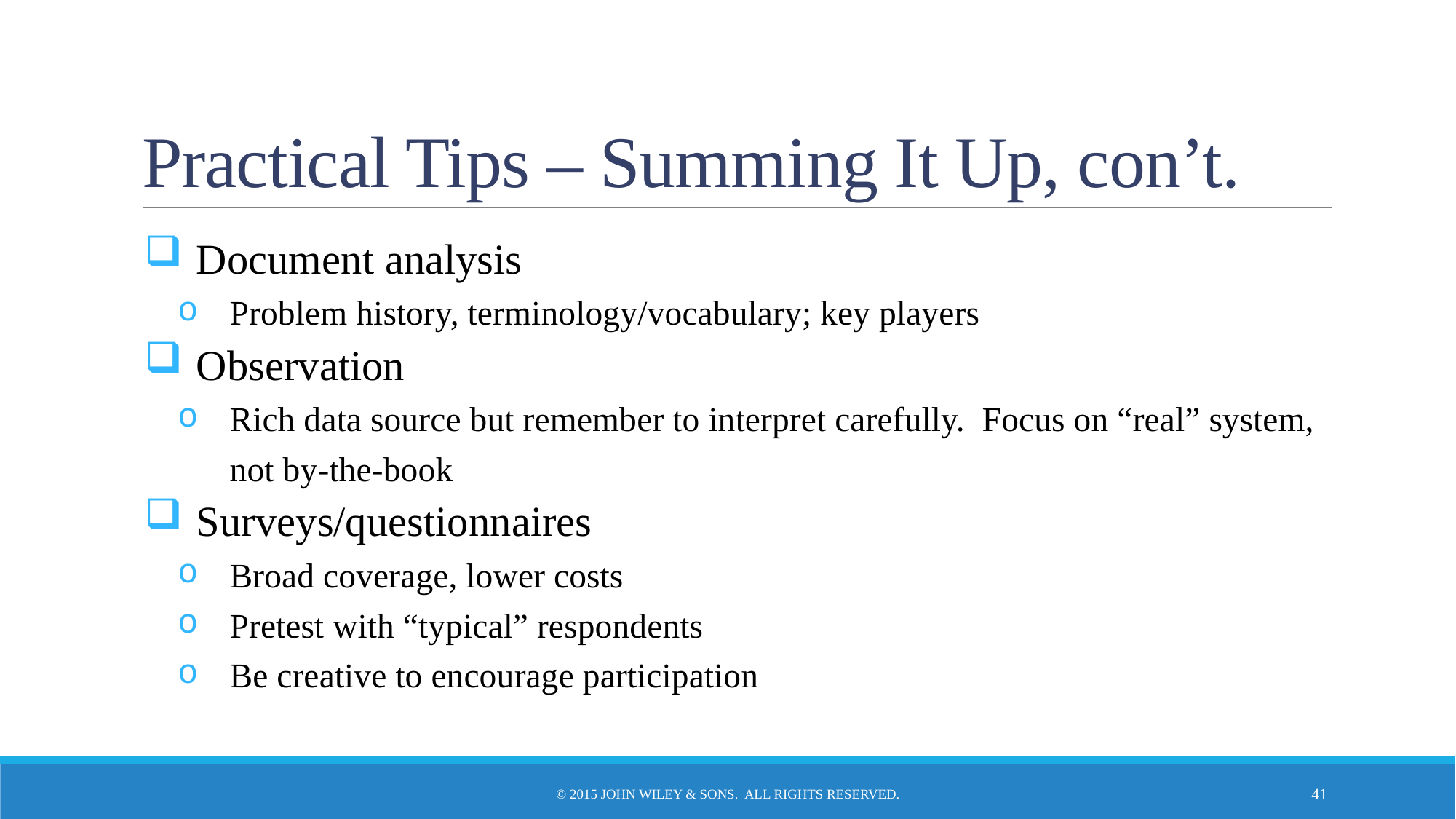

# Practical Tips – Summing It Up, con’t.
Document analysis
Problem history, terminology/vocabulary; key players
Observation
Rich data source but remember to interpret carefully.  Focus on “real” system, not by-the-book
Surveys/questionnaires
Broad coverage, lower costs
Pretest with “typical” respondents
Be creative to encourage participation
© 2015 John Wiley & Sons.  All Rights Reserved.
41